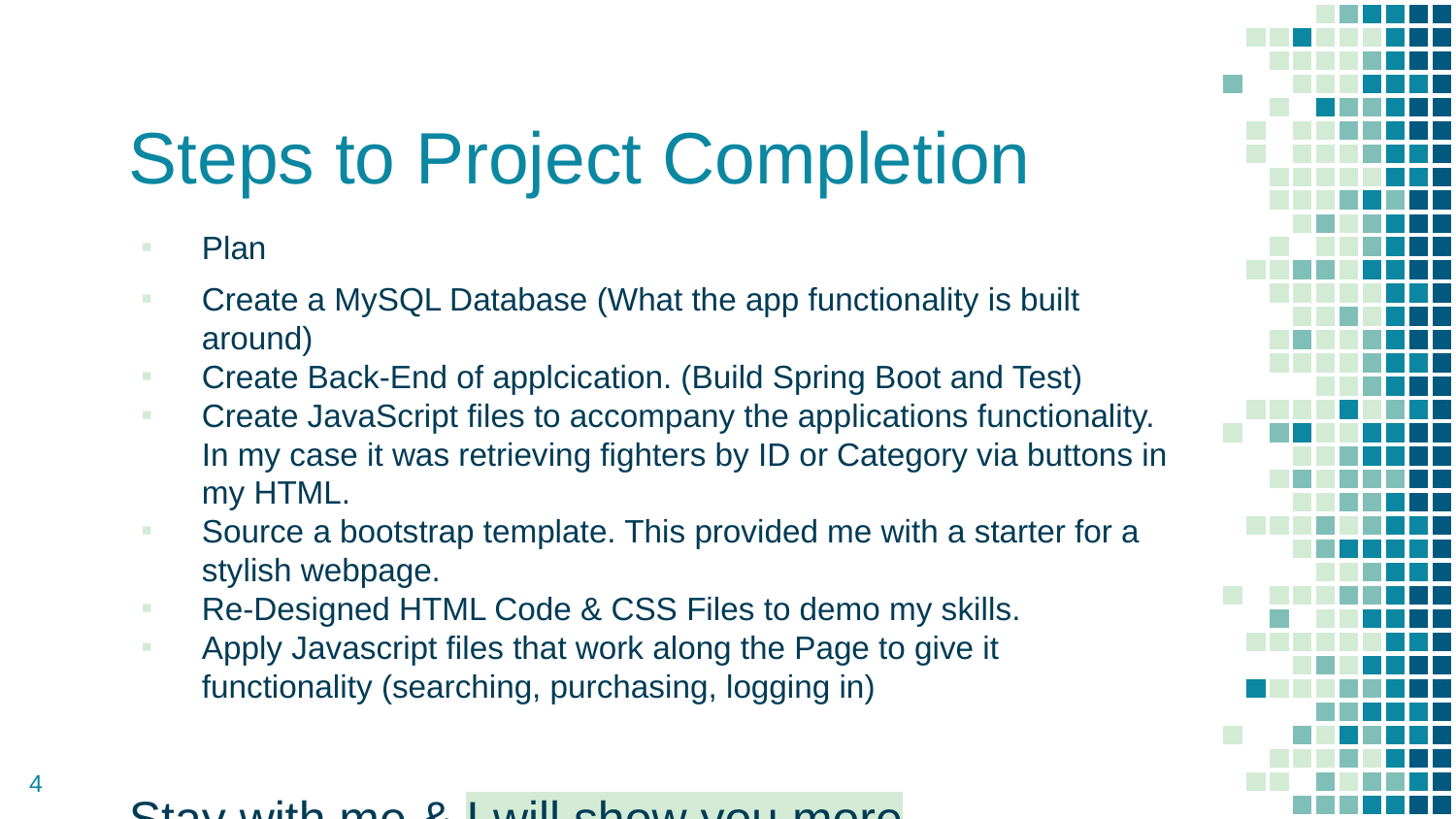

# Steps to Project Completion
Plan
Create a MySQL Database (What the app functionality is built around)
Create Back-End of applcication. (Build Spring Boot and Test)
Create JavaScript files to accompany the applications functionality. In my case it was retrieving fighters by ID or Category via buttons in my HTML.
Source a bootstrap template. This provided me with a starter for a stylish webpage.
Re-Designed HTML Code & CSS Files to demo my skills.
Apply Javascript files that work along the Page to give it functionality (searching, purchasing, logging in)

Stay with me & I will show you more.
4